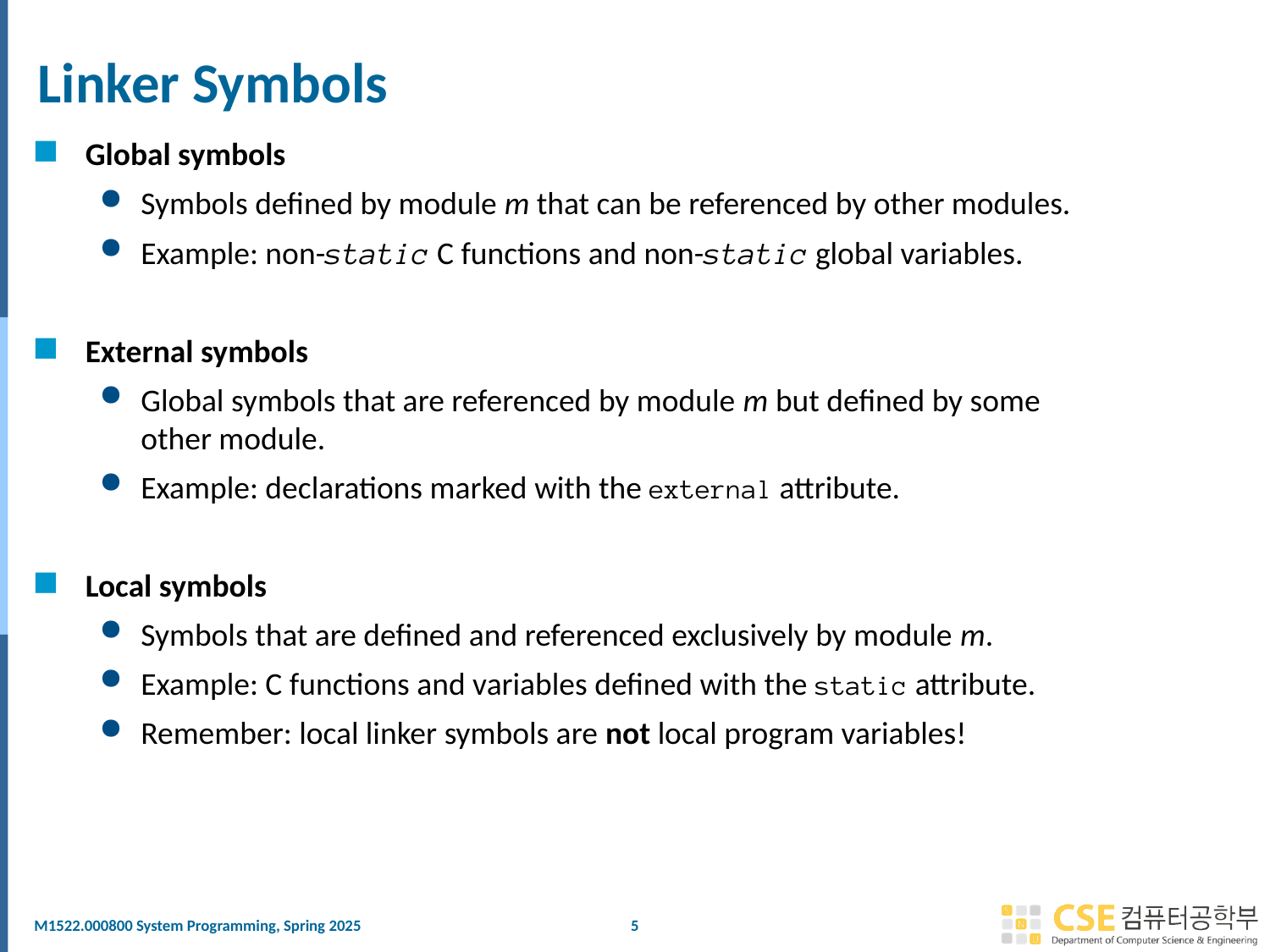

# Linker Symbols
Global symbols
Symbols defined by module m that can be referenced by other modules.
Example: non-static C functions and non-static global variables.

External symbols
Global symbols that are referenced by module m but defined by some
other module.
Example: declarations marked with the external attribute.

Local symbols
Symbols that are defined and referenced exclusively by module m.
Example: C functions and variables defined with the static attribute.
Remember: local linker symbols are not local program variables!